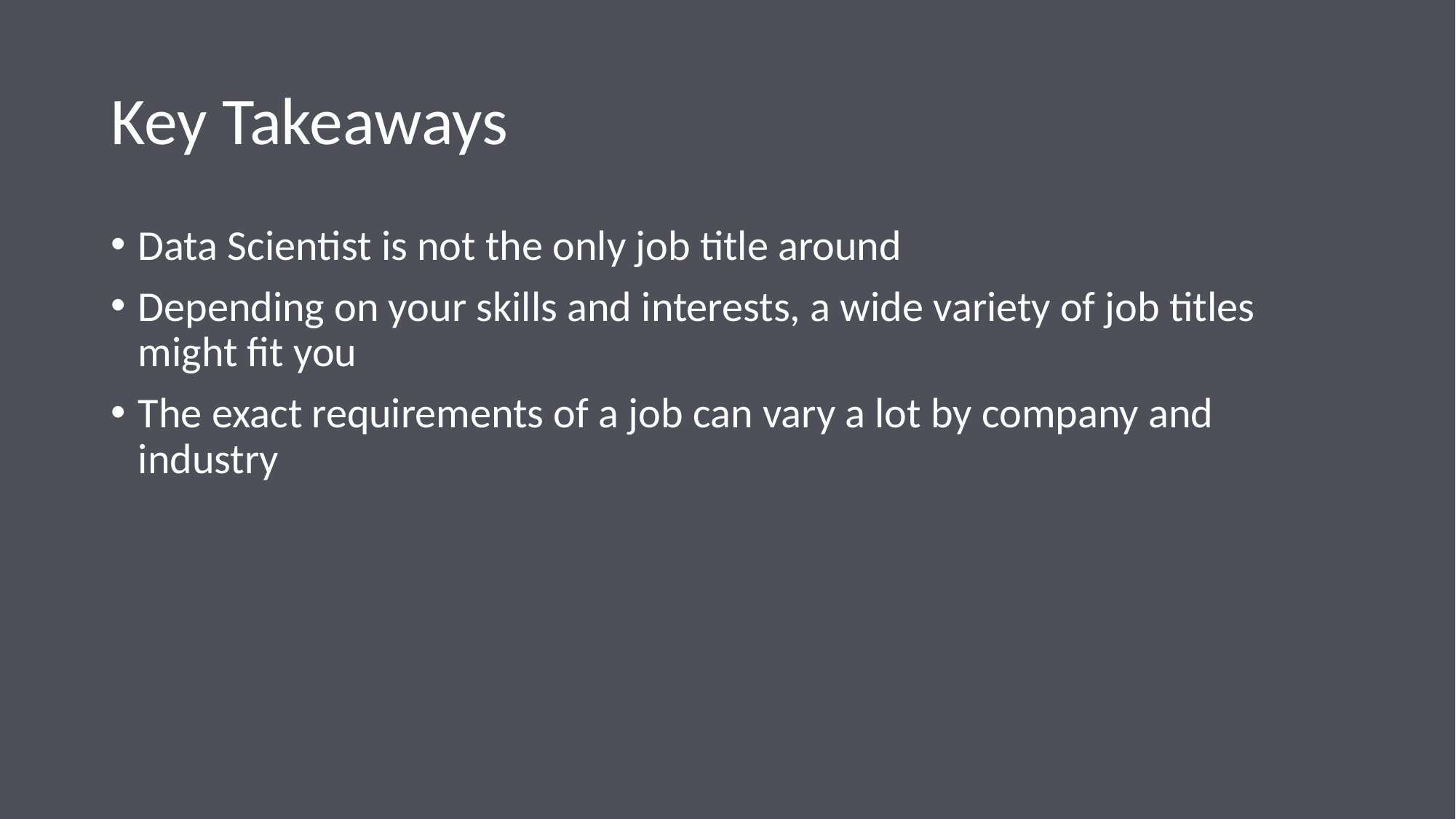

# Key Takeaways
Data Scientist is not the only job title around
Depending on your skills and interests, a wide variety of job titles might fit you
The exact requirements of a job can vary a lot by company and industry